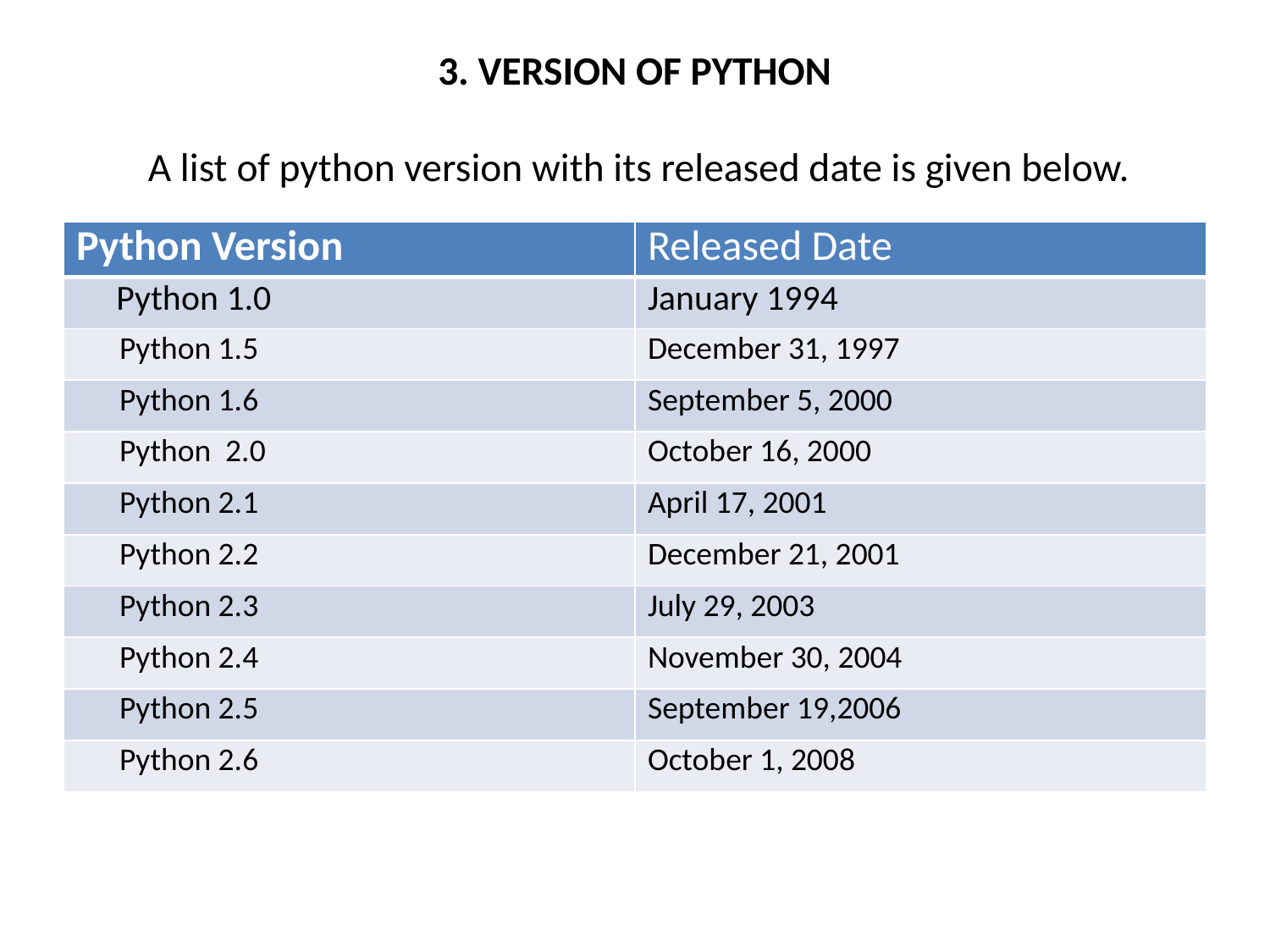

# 3. VERSION OF PYTHON A list of python version with its released date is given below.
| Python Version | Released Date |
| --- | --- |
| Python 1.0 | January 1994 |
| Python 1.5 | December 31, 1997 |
| Python 1.6 | September 5, 2000 |
| Python 2.0 | October 16, 2000 |
| Python 2.1 | April 17, 2001 |
| Python 2.2 | December 21, 2001 |
| Python 2.3 | July 29, 2003 |
| Python 2.4 | November 30, 2004 |
| Python 2.5 | September 19,2006 |
| Python 2.6 | October 1, 2008 |